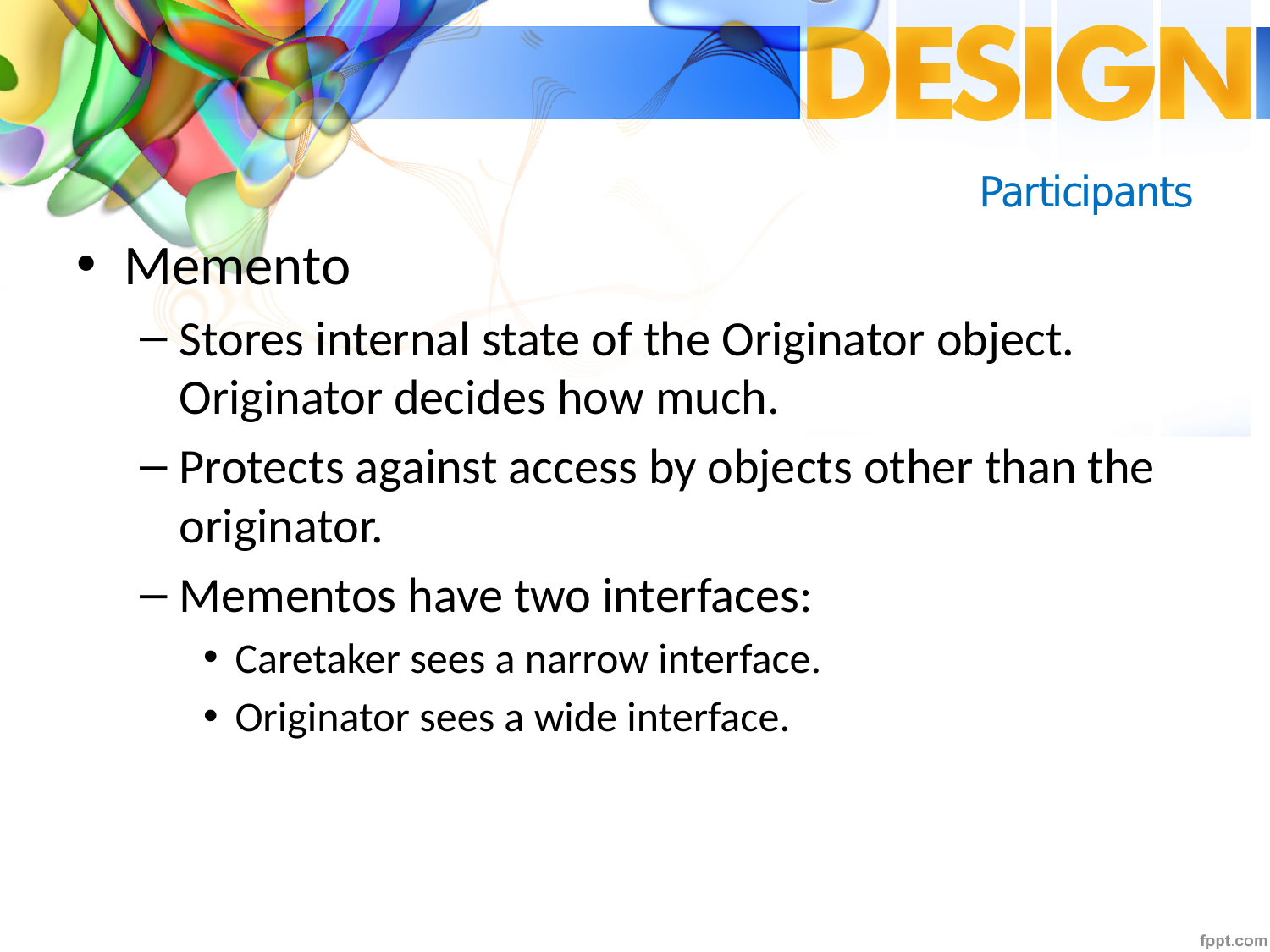

# Participants
Memento
Stores internal state of the Originator object.  Originator decides how much.
Protects against access by objects other than the originator.
Mementos have two interfaces:
Caretaker sees a narrow interface.
Originator sees a wide interface.